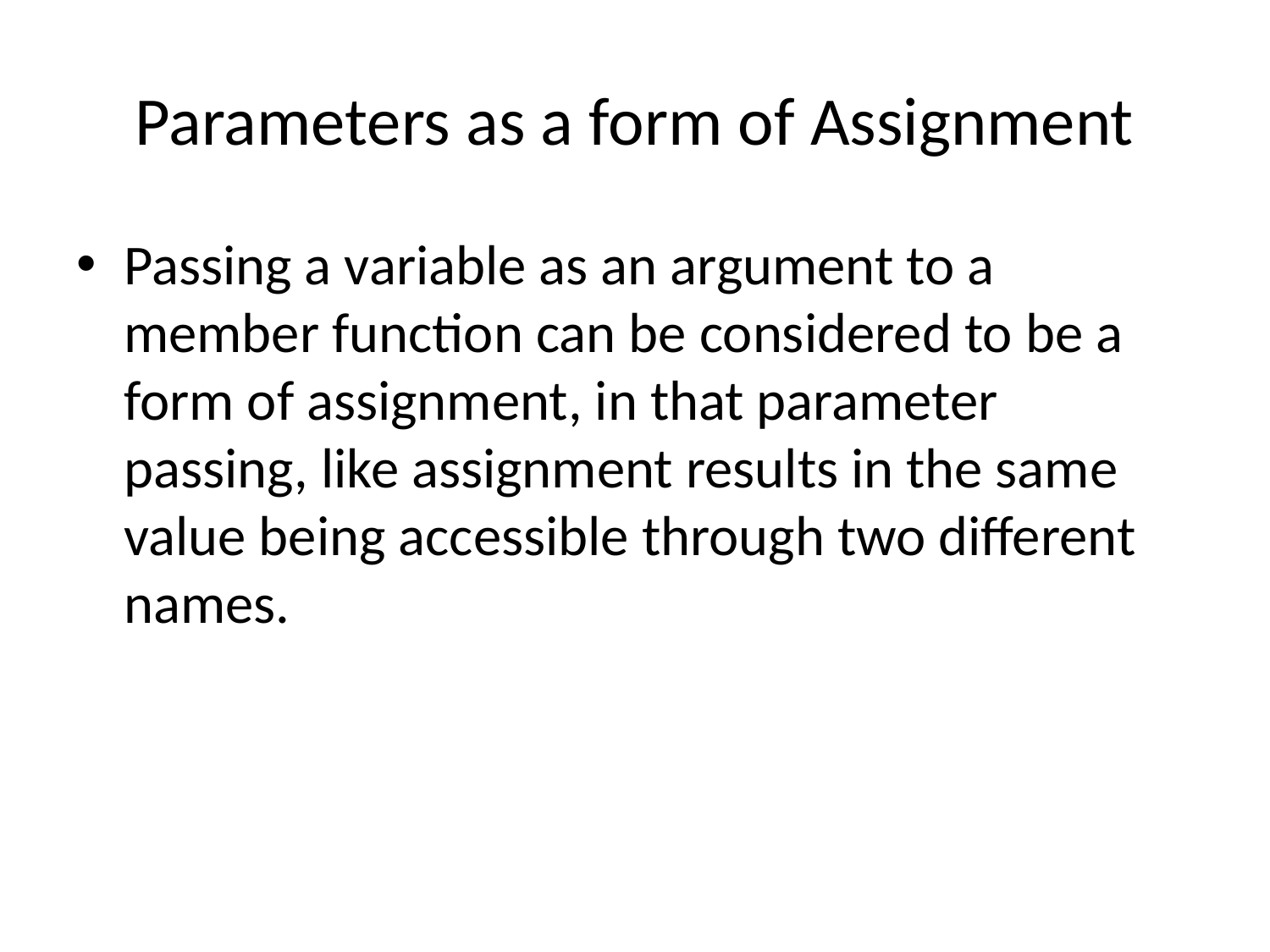

# Parameters as a form of Assignment
Passing a variable as an argument to a member function can be considered to be a form of assignment, in that parameter passing, like assignment results in the same value being accessible through two different names.